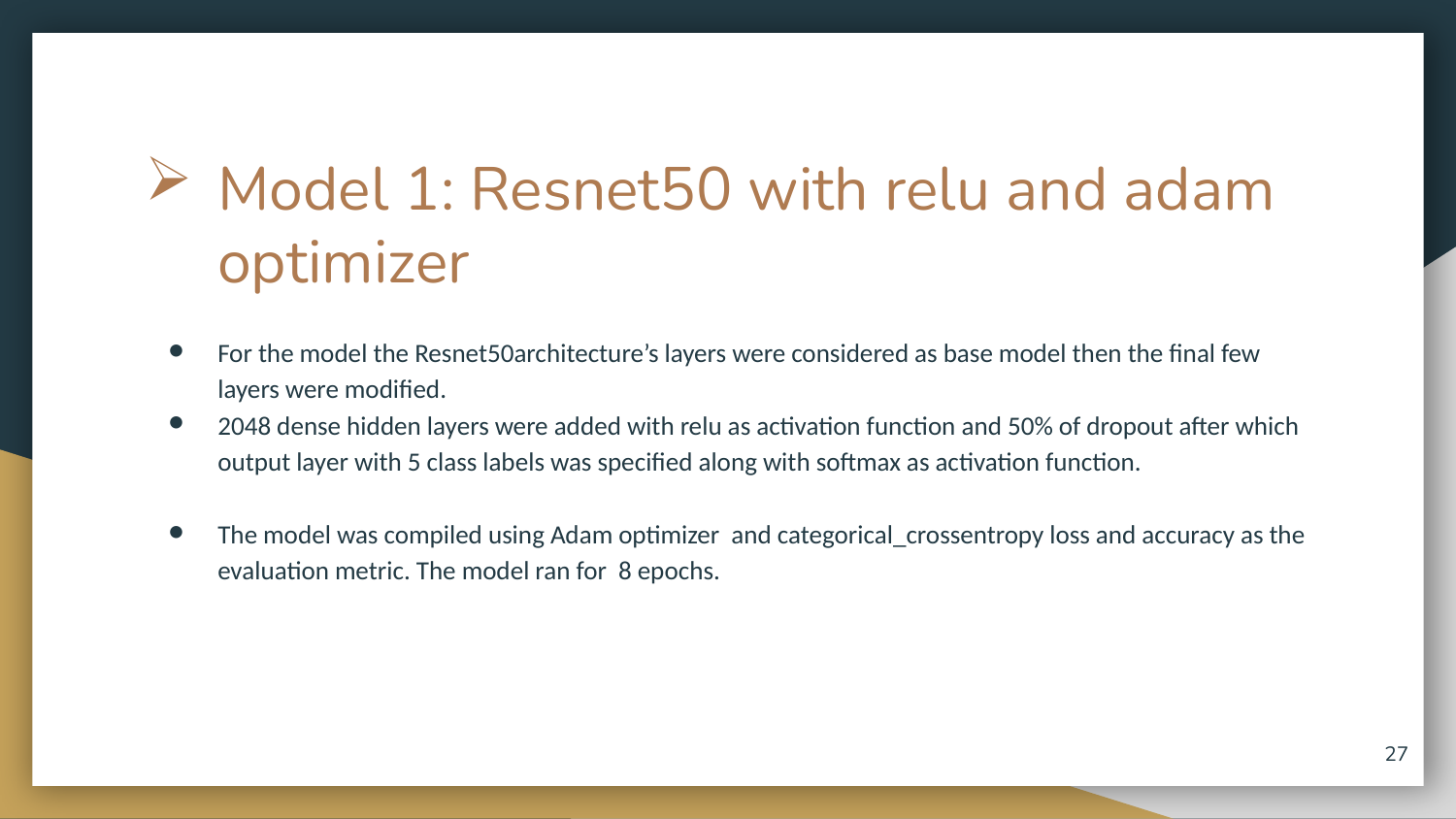

# Model 1: Resnet50 with relu and adam optimizer
For the model the Resnet50architecture’s layers were considered as base model then the final few layers were modified.
2048 dense hidden layers were added with relu as activation function and 50% of dropout after which output layer with 5 class labels was specified along with softmax as activation function.

The model was compiled using Adam optimizer  and categorical_crossentropy loss and accuracy as the evaluation metric. The model ran for  8 epochs.
27